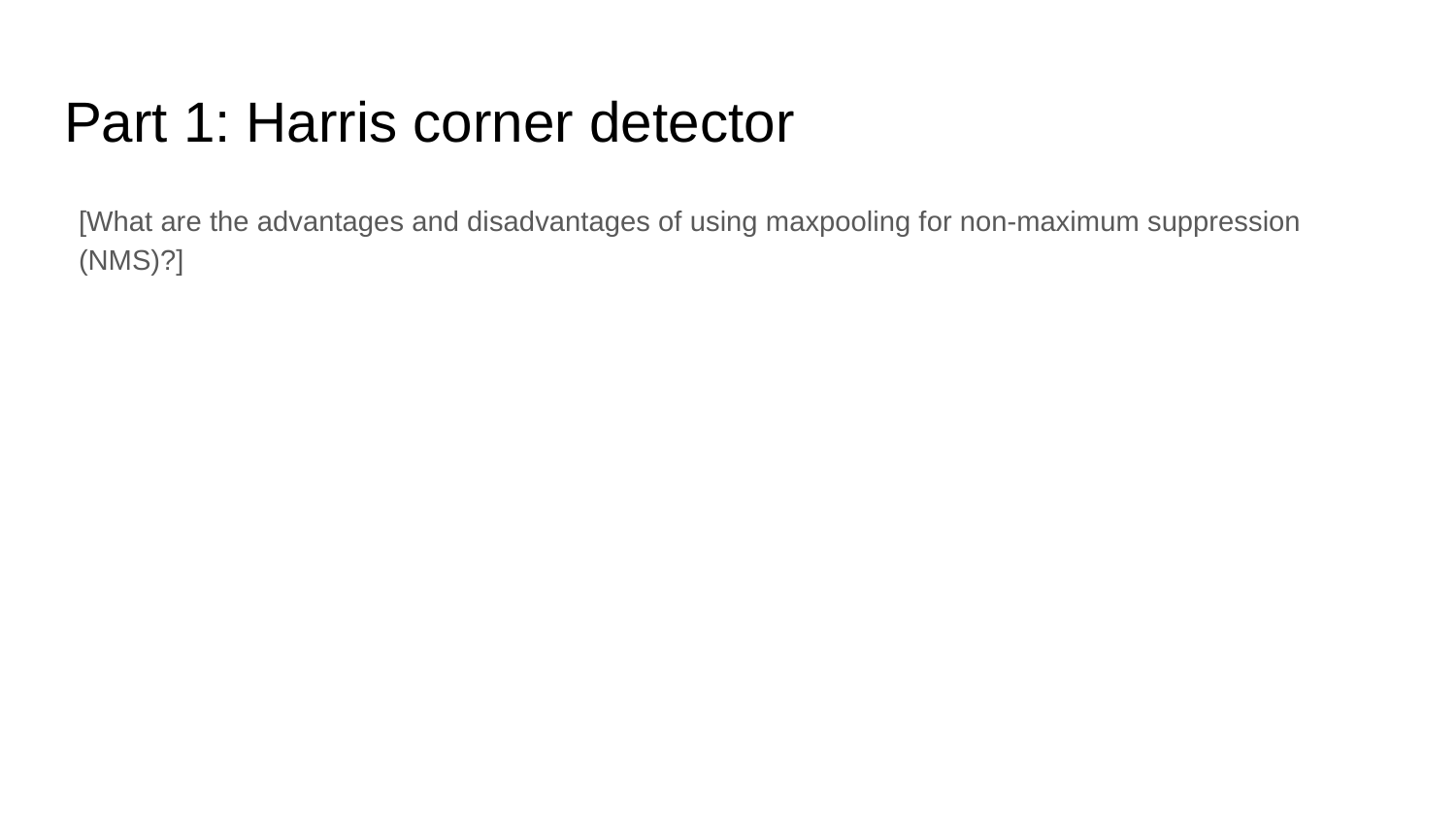

# Part 1: Harris corner detector
[What are the advantages and disadvantages of using maxpooling for non-maximum suppression (NMS)?]